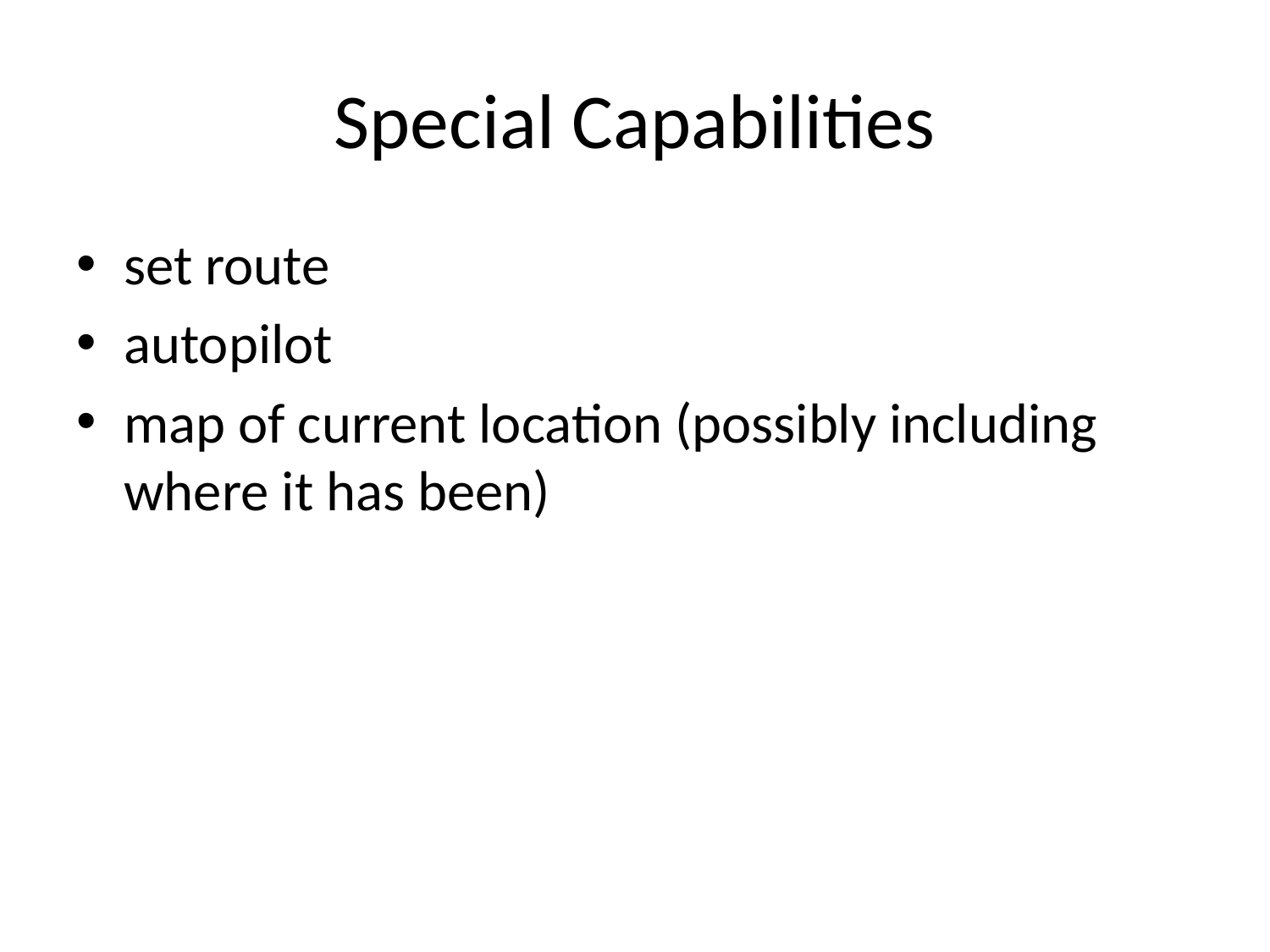

# Special Capabilities
set route
autopilot
map of current location (possibly including where it has been)